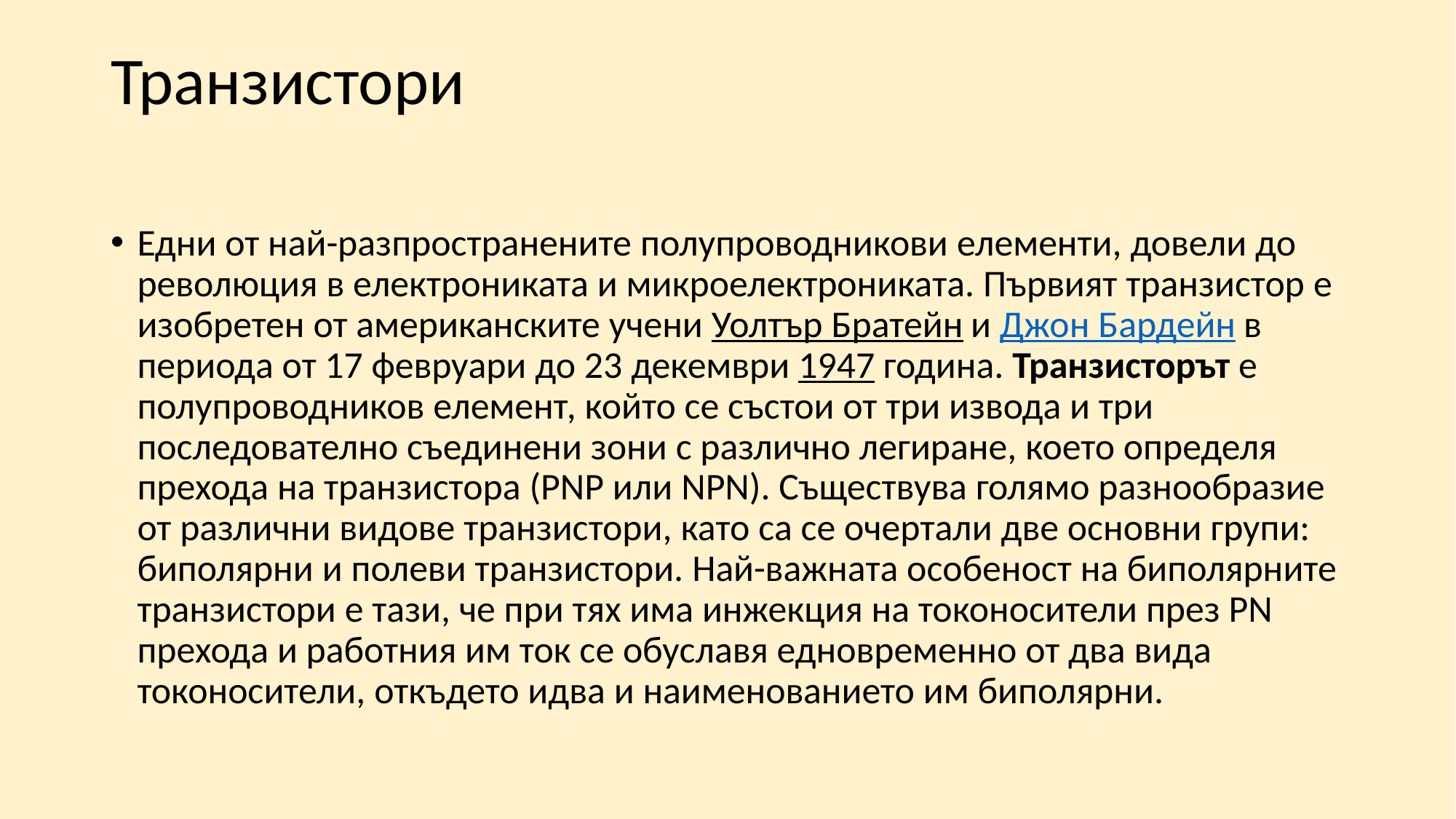

# Транзистори
Едни от най-разпространените полупроводникови елементи, довели до революция в електрониката и микроелектрониката. Първият транзистор е изобретен от американските учени Уолтър Братейн и Джон Бардейн в периода от 17 февруари до 23 декември 1947 година. Транзисторът е полупроводников елемент, който се състои от три извода и три последователно съединени зони с различно легиране, което определя прехода на транзистора (PNP или NPN). Съществува голямо разнообразие от различни видове транзистори, като са се очертали две основни групи: биполярни и полеви транзистори. Най-важната особеност на биполярните транзистори е тази, че при тях има инжекция на токоносители през PN прехода и работния им ток се обуславя едновременно от два вида токоносители, откъдето идва и наименованието им биполярни.